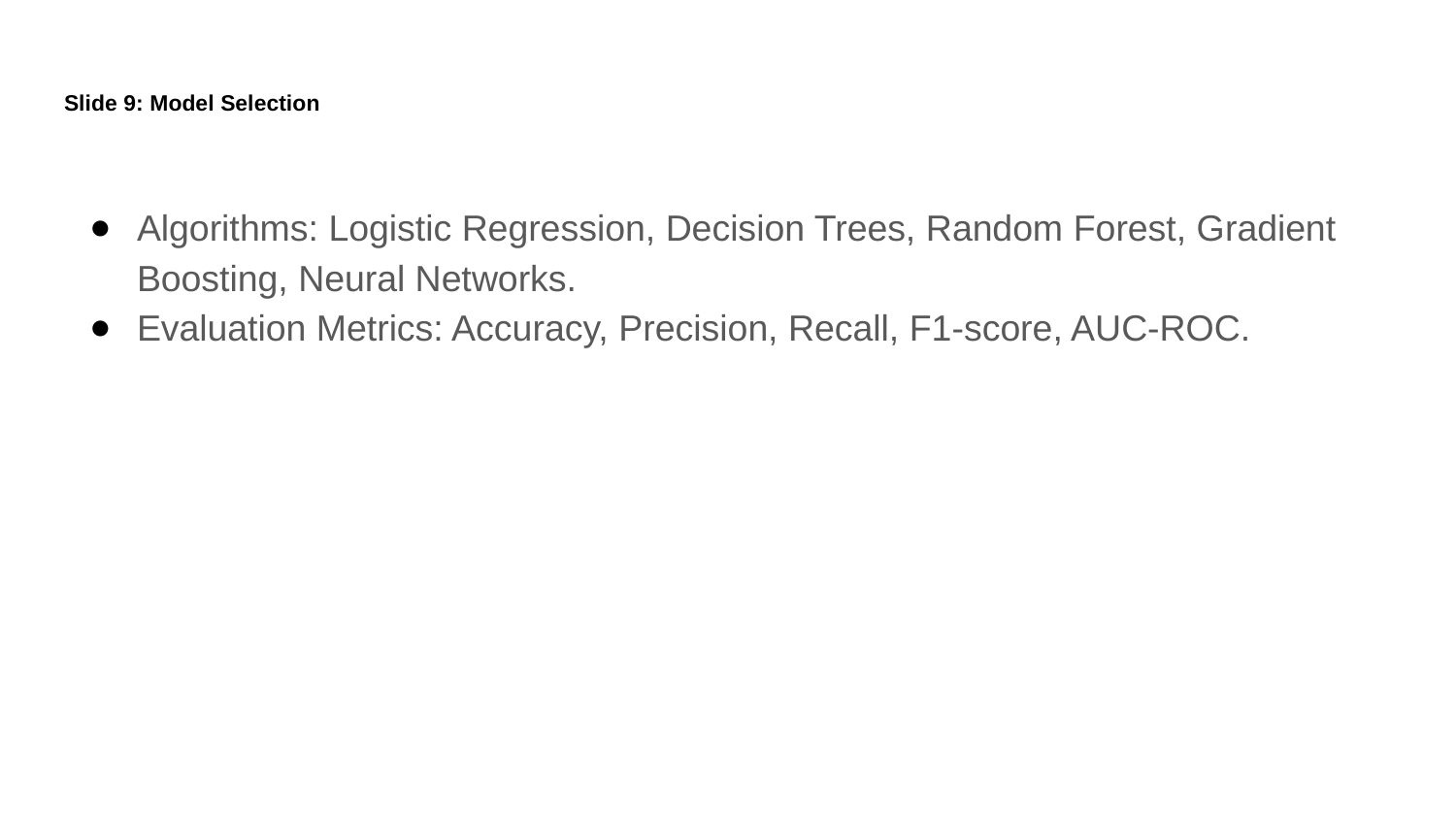

# Slide 9: Model Selection

Algorithms: Logistic Regression, Decision Trees, Random Forest, Gradient Boosting, Neural Networks.
Evaluation Metrics: Accuracy, Precision, Recall, F1-score, AUC-ROC.